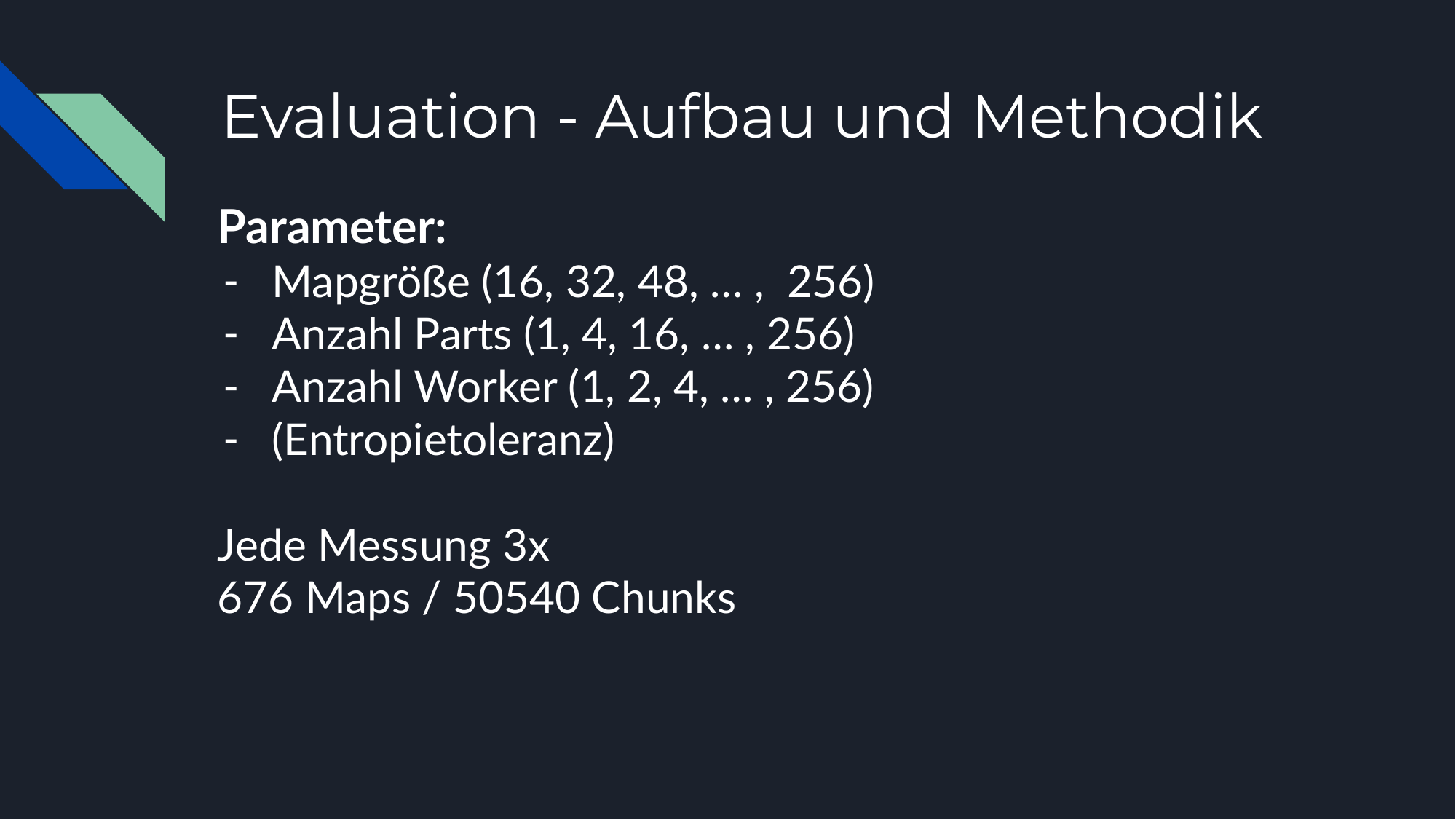

# Evaluation - Aufbau und Methodik
Parameter:
Mapgröße (16, 32, 48, … ,  256)
Anzahl Parts (1, 4, 16, … , 256)
Anzahl Worker (1, 2, 4, … , 256)
(Entropietoleranz)

Jede Messung 3x
676 Maps / 50540 Chunks